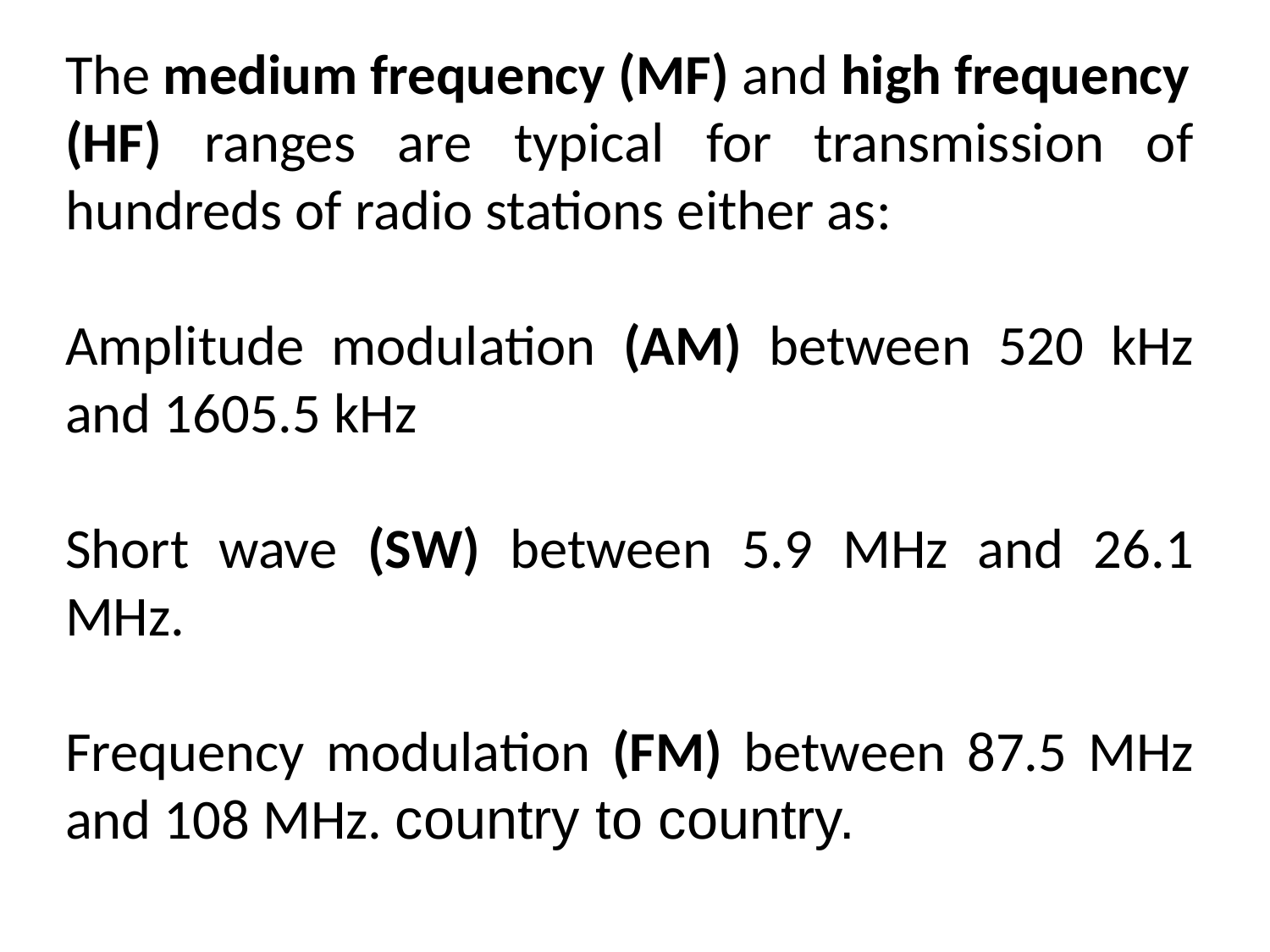

The medium frequency (MF) and high frequency
(HF) ranges are typical for transmission of hundreds of radio stations either as:

Amplitude modulation (AM) between 520 kHz and 1605.5 kHz

Short wave (SW) between 5.9 MHz and 26.1 MHz.

Frequency modulation (FM) between 87.5 MHz and 108 MHz. country to country.